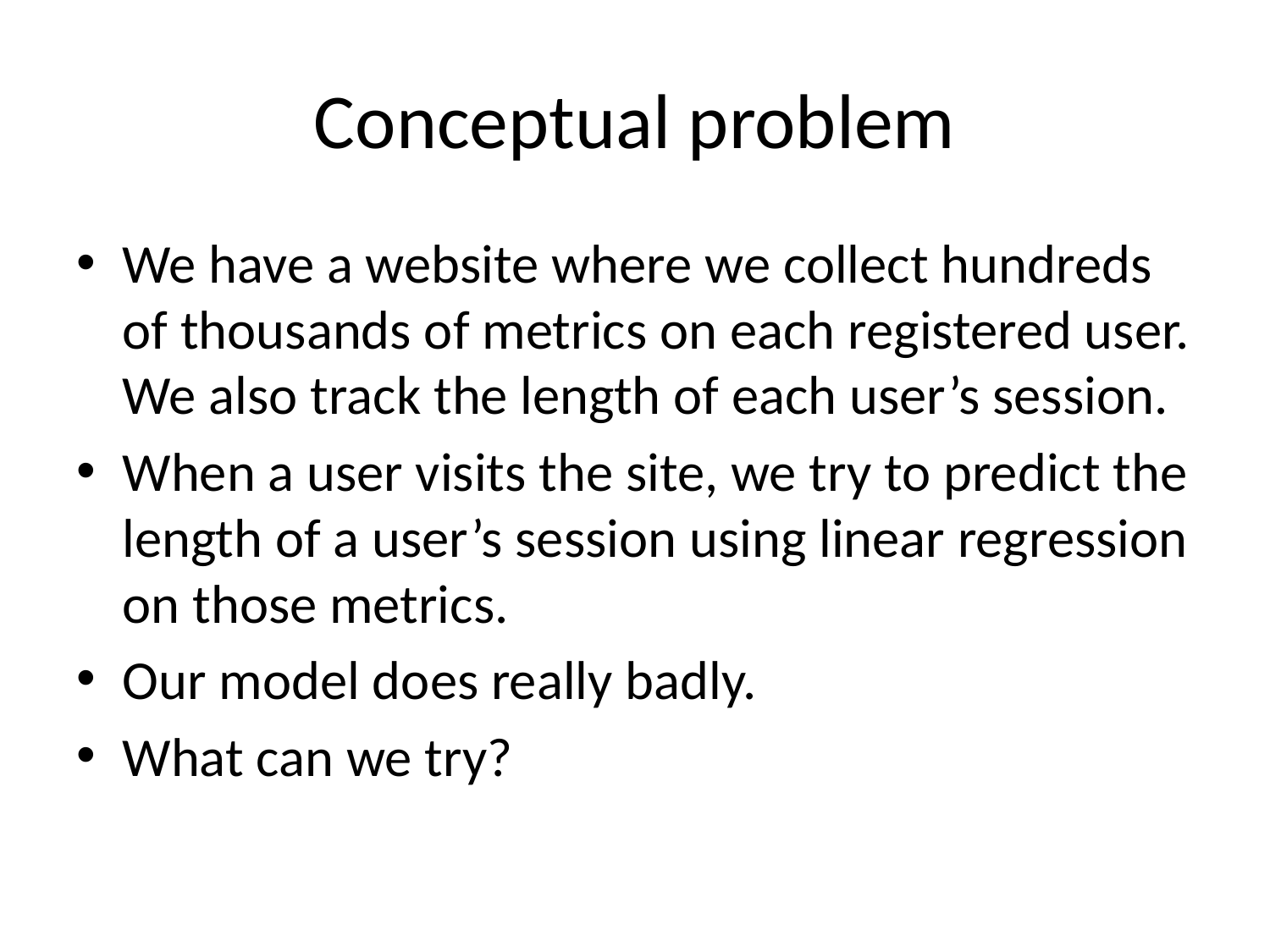

# Conceptual problem
We have a website where we collect hundreds of thousands of metrics on each registered user. We also track the length of each user’s session.
When a user visits the site, we try to predict the length of a user’s session using linear regression on those metrics.
Our model does really badly.
What can we try?